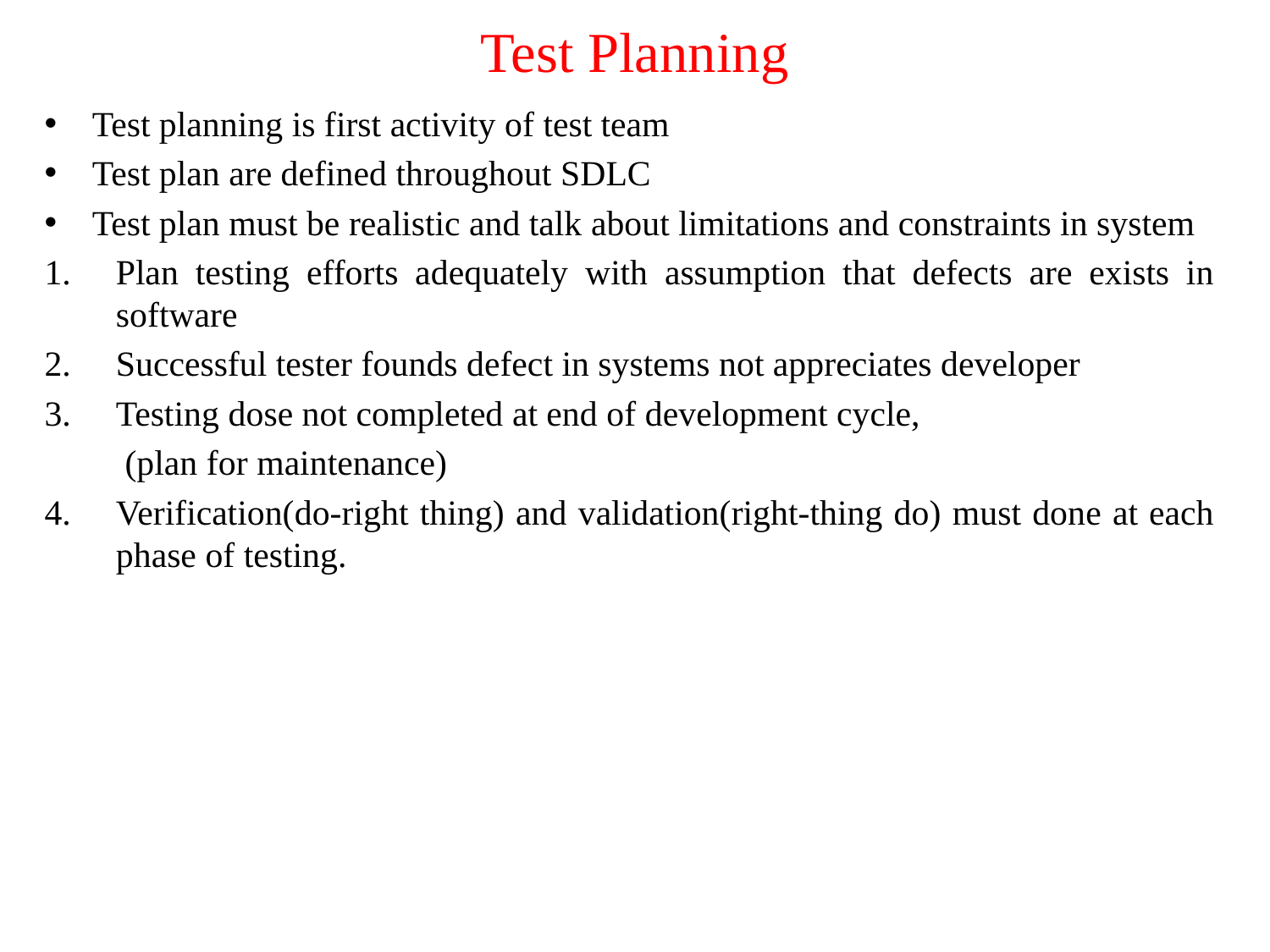

# Test Planning
Test planning is first activity of test team
Test plan are defined throughout SDLC
Test plan must be realistic and talk about limitations and constraints in system
Plan testing efforts adequately with assumption that defects are exists in software
Successful tester founds defect in systems not appreciates developer
Testing dose not completed at end of development cycle,
	 (plan for maintenance)
Verification(do-right thing) and validation(right-thing do) must done at each phase of testing.